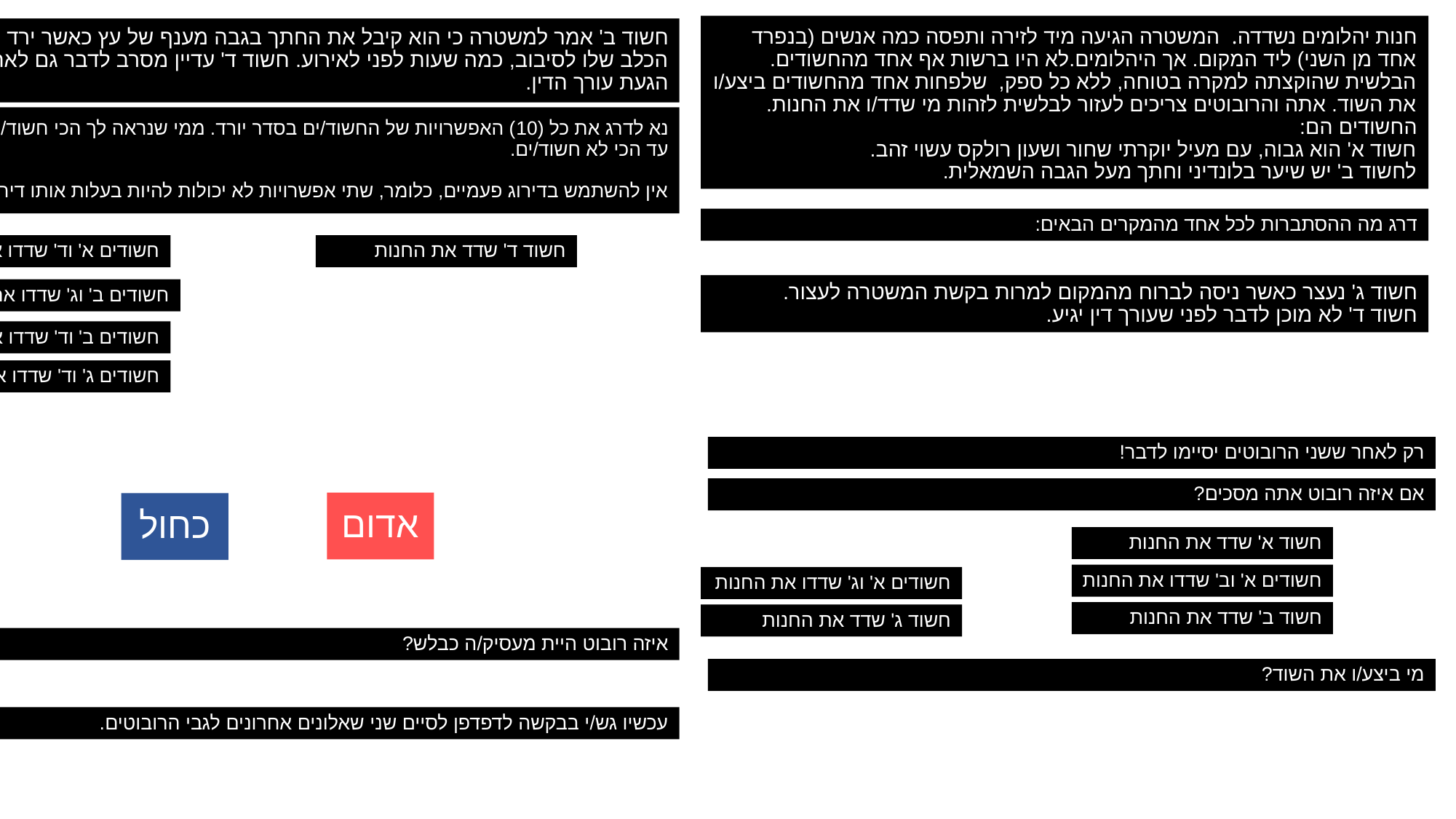

חנות יהלומים נשדדה.  המשטרה הגיעה מיד לזירה ותפסה כמה אנשים (בנפרד אחד מן השני) ליד המקום. אך היהלומים.לא היו ברשות אף אחד מהחשודים. הבלשית שהוקצתה למקרה בטוחה, ללא כל ספק,  שלפחות אחד מהחשודים ביצע/ו את השוד. אתה והרובוטים צריכים לעזור לבלשית לזהות מי שדד/ו את החנות.
החשודים הם:
חשוד א' הוא גבוה, עם מעיל יוקרתי שחור ושעון רולקס עשוי זהב.
לחשוד ב' יש שיער בלונדיני וחתך מעל הגבה השמאלית.
חשוד ב' אמר למשטרה כי הוא קיבל את החתך בגבה מענף של עץ כאשר ירד עם הכלב שלו לסיבוב, כמה שעות לפני לאירוע. חשוד ד' עדיין מסרב לדבר גם לאחר הגעת עורך הדין.
נא לדרג את כל (10) האפשרויות של החשוד/ים בסדר יורד. ממי שנראה לך הכי חשוד/ים עד הכי לא חשוד/ים.

אין להשתמש בדירוג פעמיים, כלומר, שתי אפשרויות לא יכולות להיות בעלות אותו דירוג.
דרג מה ההסתברות לכל אחד מהמקרים הבאים:
חשודים א' וד' שדדו את החנות
חשוד ד' שדד את החנות
חשוד ג' נעצר כאשר ניסה לברוח מהמקום למרות בקשת המשטרה לעצור.
חשוד ד' לא מוכן לדבר לפני שעורך דין יגיע.
חשודים ב' וג' שדדו את החנות
חשודים ב' וד' שדדו את החנות
חשודים ג' וד' שדדו את החנות
רק לאחר ששני הרובוטים יסיימו לדבר!
אם איזה רובוט אתה מסכים?
אדום
כחול
# חשוד א' שדד את החנות
חשודים א' וב' שדדו את החנות
חשודים א' וג' שדדו את החנות
חשוד ב' שדד את החנות
חשוד ג' שדד את החנות
איזה רובוט היית מעסיק/ה כבלש?
מי ביצע/ו את השוד?
עכשיו גש/י בבקשה לדפדפן לסיים שני שאלונים אחרונים לגבי הרובוטים.